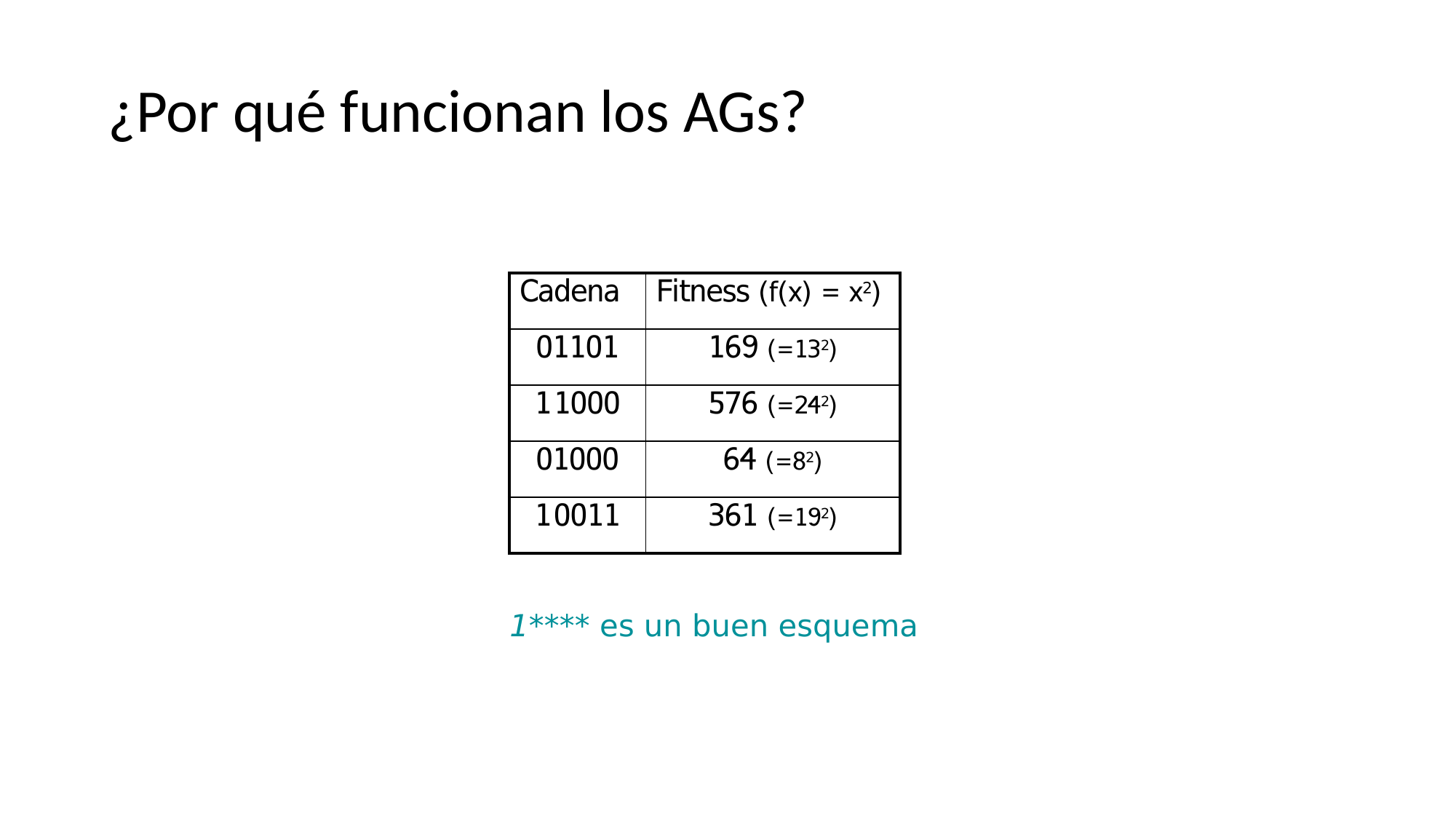

# ¿Por qué funcionan los AGs?
| Cadena | Fitness (f(x) = x2) |
| --- | --- |
| 01101 | 169 (=132) |
| 11000 | 576 (=242) |
| 01000 | 64 (=82) |
| 10011 | 361 (=192) |
1**** es un buen esquema